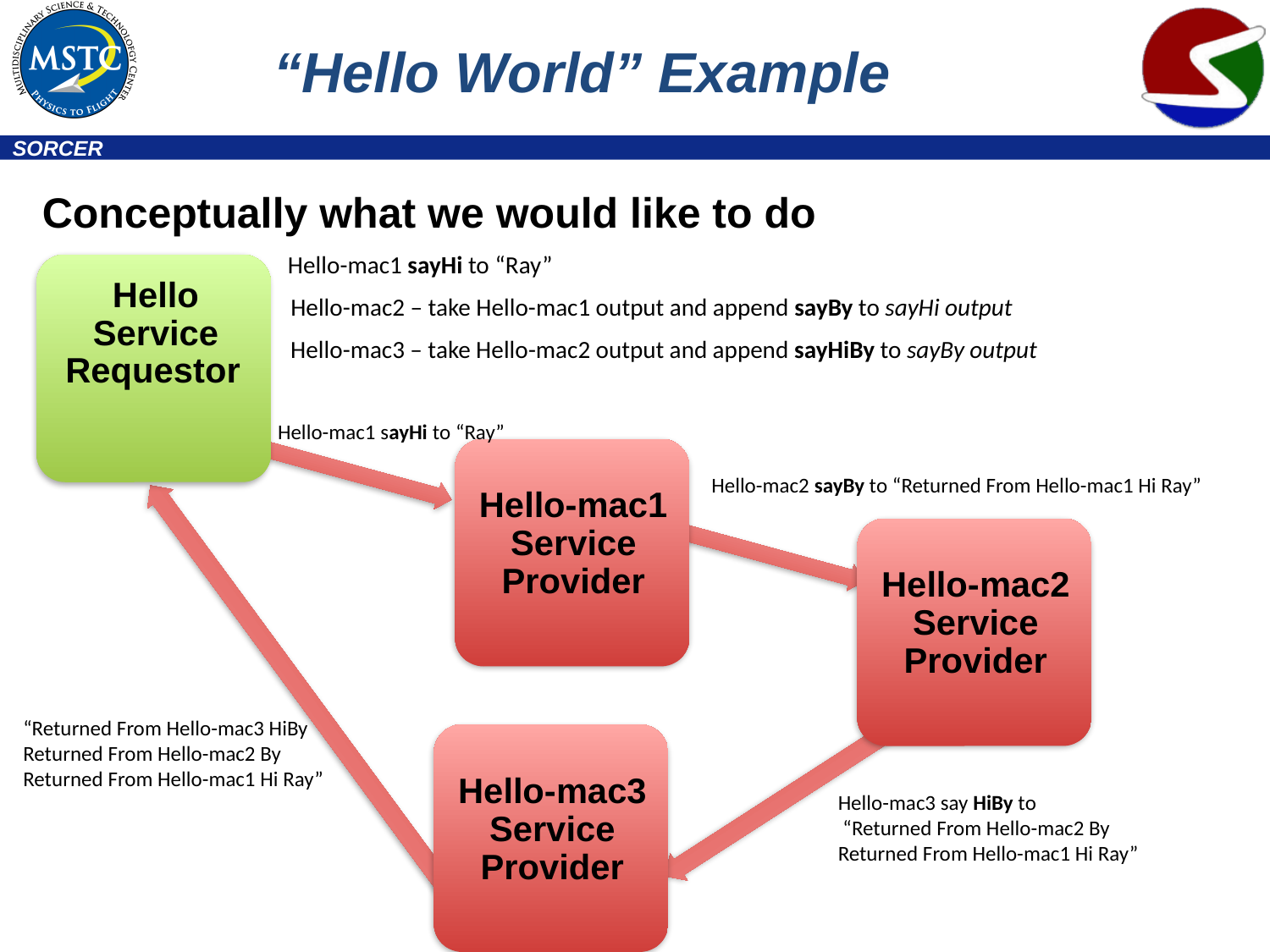

# “Hello World” Example
Conceptually what we would like to do
Hello-mac1 sayHi to “Ray”

Hello
Service
Hello-mac2 – take Hello-mac1 output and append sayBy to sayHi output
Hello-mac3 – take Hello-mac2 output and append sayHiBy to sayBy output
Requestor
Hello-mac1 sayHi to “Ray”

Hello-mac2 sayBy to “Returned From Hello-mac1 Hi Ray”
Hello-mac1
Service
Provider

Hello-mac2
Service
Provider

“Returned From Hello-mac3 HiBy Returned From Hello-mac2 By
Returned From Hello-mac1 Hi Ray”

Hello-mac3
Service
Provider
Hello-mac3 say HiBy to
 “Returned From Hello-mac2 By
Returned From Hello-mac1 Hi Ray”